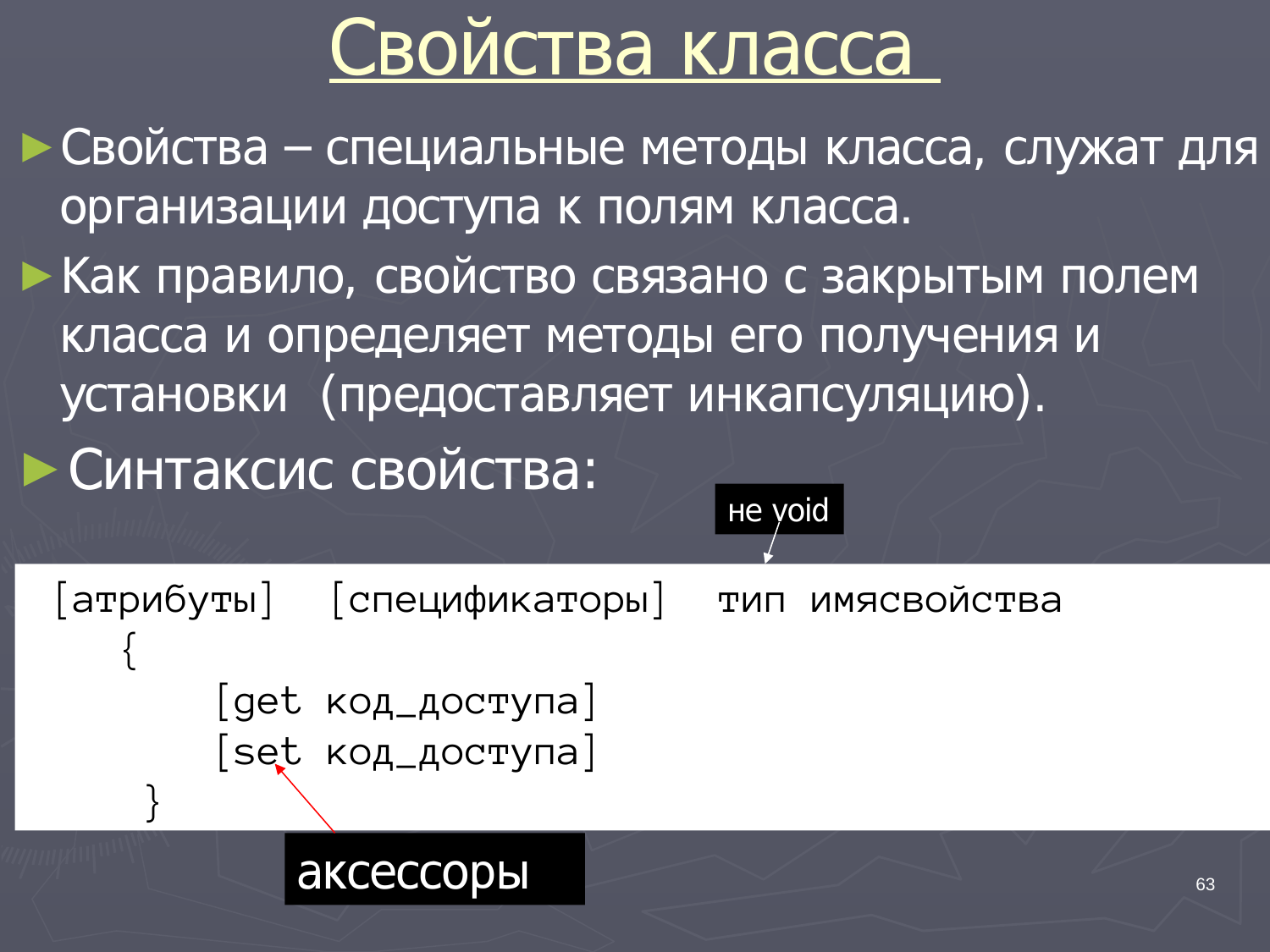

# Свойства класса
Свойства – специальные методы класса, служат для организации доступа к полям класса.
Как правило, свойство связано с закрытым полем класса и определяет методы его получения и установки  (предоставляет инкапсуляцию).
Синтаксис свойства:
не void
 [атрибуты]  [спецификаторы]  тип имясвойства
    {
        [get код_доступа]
        [set код_доступа]
     }
аксессоры
63